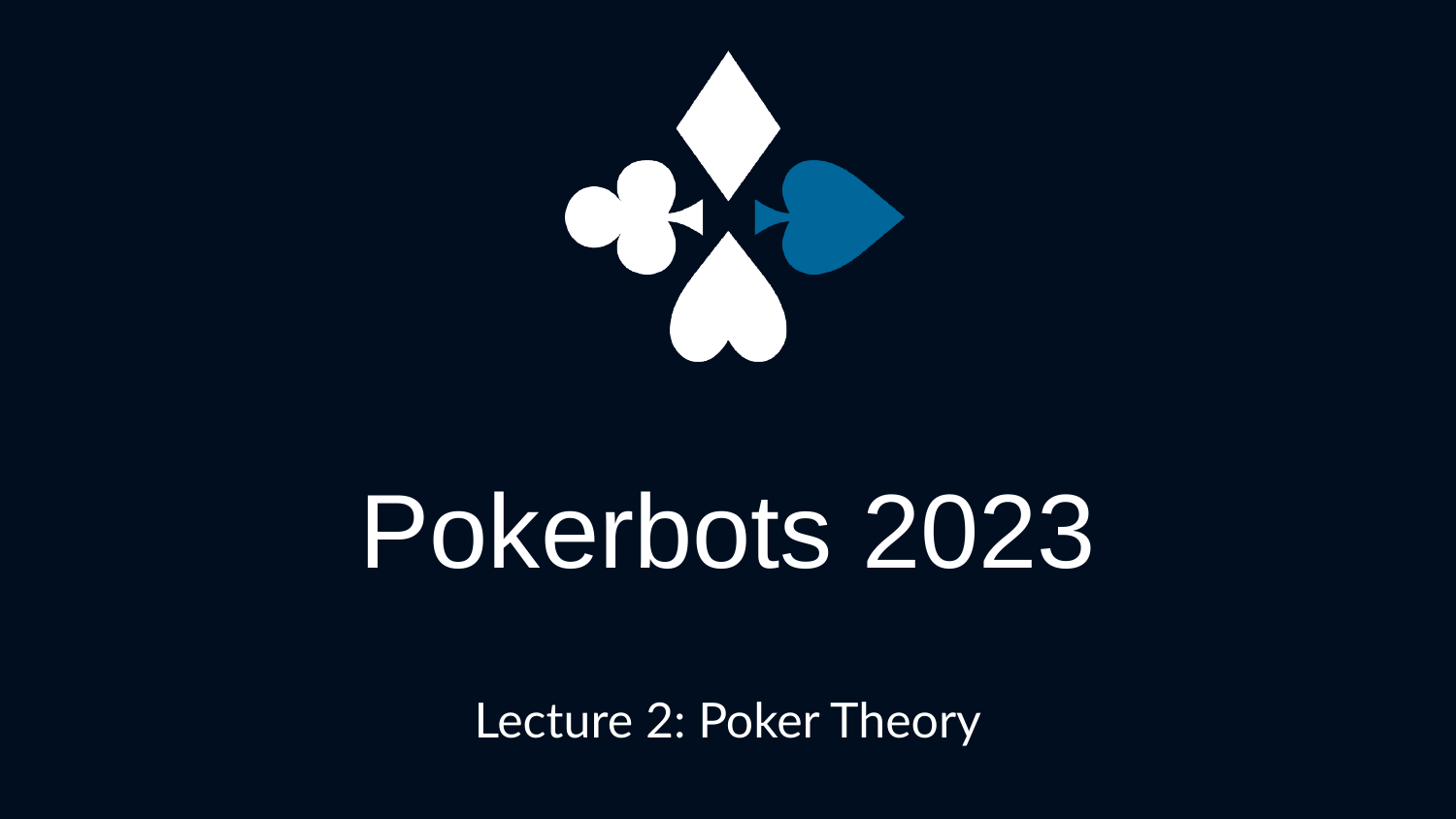

# Pokerbots 2023
Lecture 2: Poker Theory